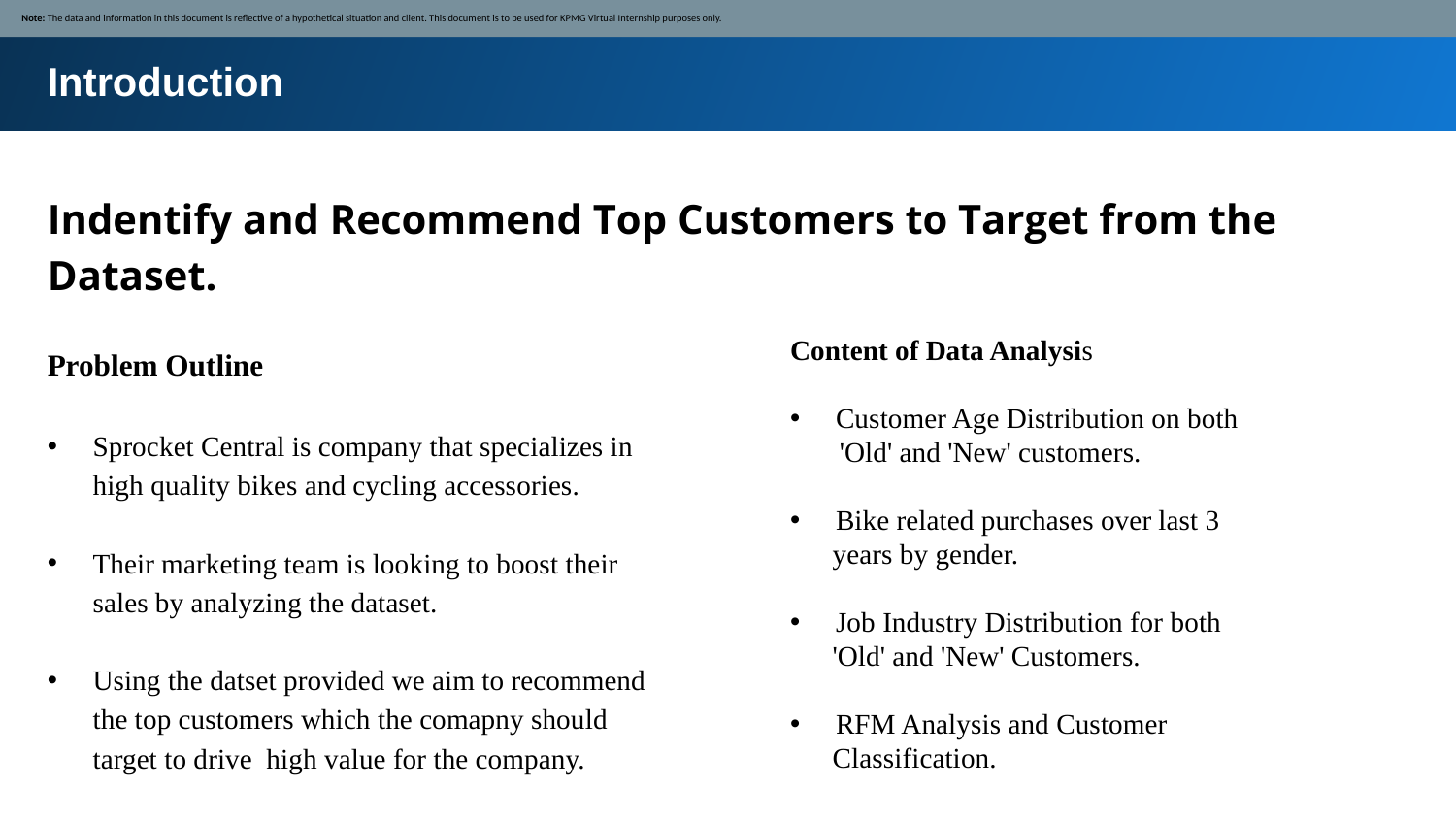

Note: The data and information in this document is reflective of a hypothetical situation and client. This document is to be used for KPMG Virtual Internship purposes only.
Introduction
Indentify and Recommend Top Customers to Target from the Dataset.
Problem Outline

Sprocket Central is company that specializes in high quality bikes and cycling accessories.

Their marketing team is looking to boost their sales by analyzing the dataset.

Using the datset provided we aim to recommend the top customers which the comapny should target to drive  high value for the company.

Content of Data Analysis

Customer Age Distribution on both
       'Old' and 'New' customers.

Bike related purchases over last 3
      years by gender.

Job Industry Distribution for both
      'Old' and 'New' Customers.

RFM Analysis and Customer
      Classification.